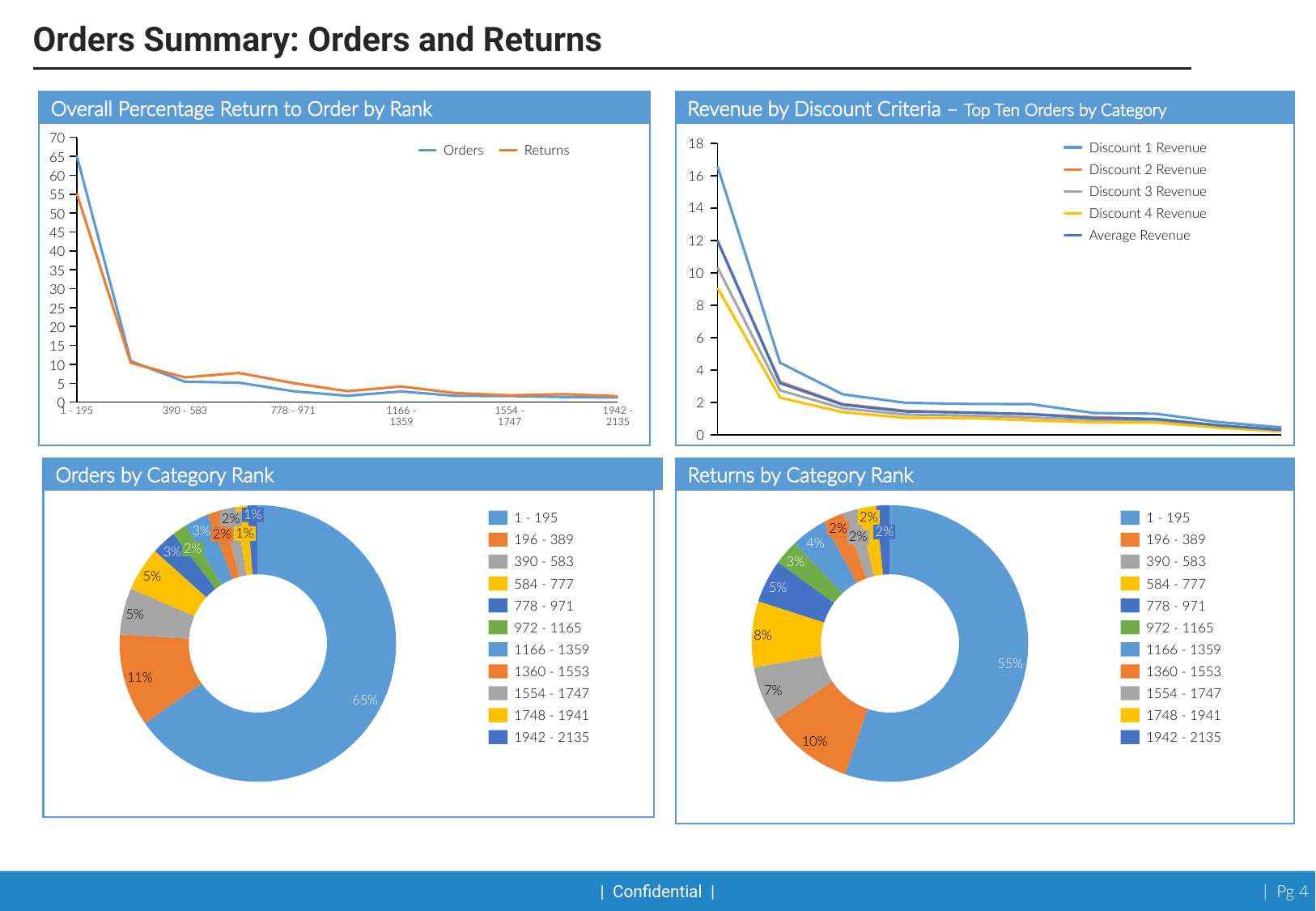

# Orders Summary: Orders and Returns
Overall Percentage Return to Order by Rank

Revenue by Discount Criteria – Top Ten Orders by Category

### Chart

| Category |  |  |
|---|---|---|

### Chart

| Category |  |  |  |  |  |
|---|---|---|---|---|---|
18
Discount 1 Revenue
Orders
Returns
Discount 2 Revenue
16
Discount 3 Revenue
14
Discount 4 Revenue
Average Revenue
12
10
8
6
4
2
1 - 195
390 - 583
778 - 971
1166 - 1359
1554 - 1747
1942 - 2135
0
Returns vs Total Orders  - Bottom 10 Categories

Orders by Category Rank
Returns by Category Rank

### Chart

| Category |  |
|---|---|

### Chart

| Category |  |
|---|---|
1%
2%

1 - 195
1 - 195
2%
2%
2%
1%
2%
2%

196 - 389
196 - 389
2%

390 - 583
390 - 583

584 - 777
584 - 777

778 - 971
778 - 971

972 - 1165
972 - 1165

1166 - 1359
1166 - 1359

1360 - 1553
1360 - 1553

1554 - 1747
1554 - 1747

1748 - 1941
1748 - 1941

1942 - 2135
1942 - 2135